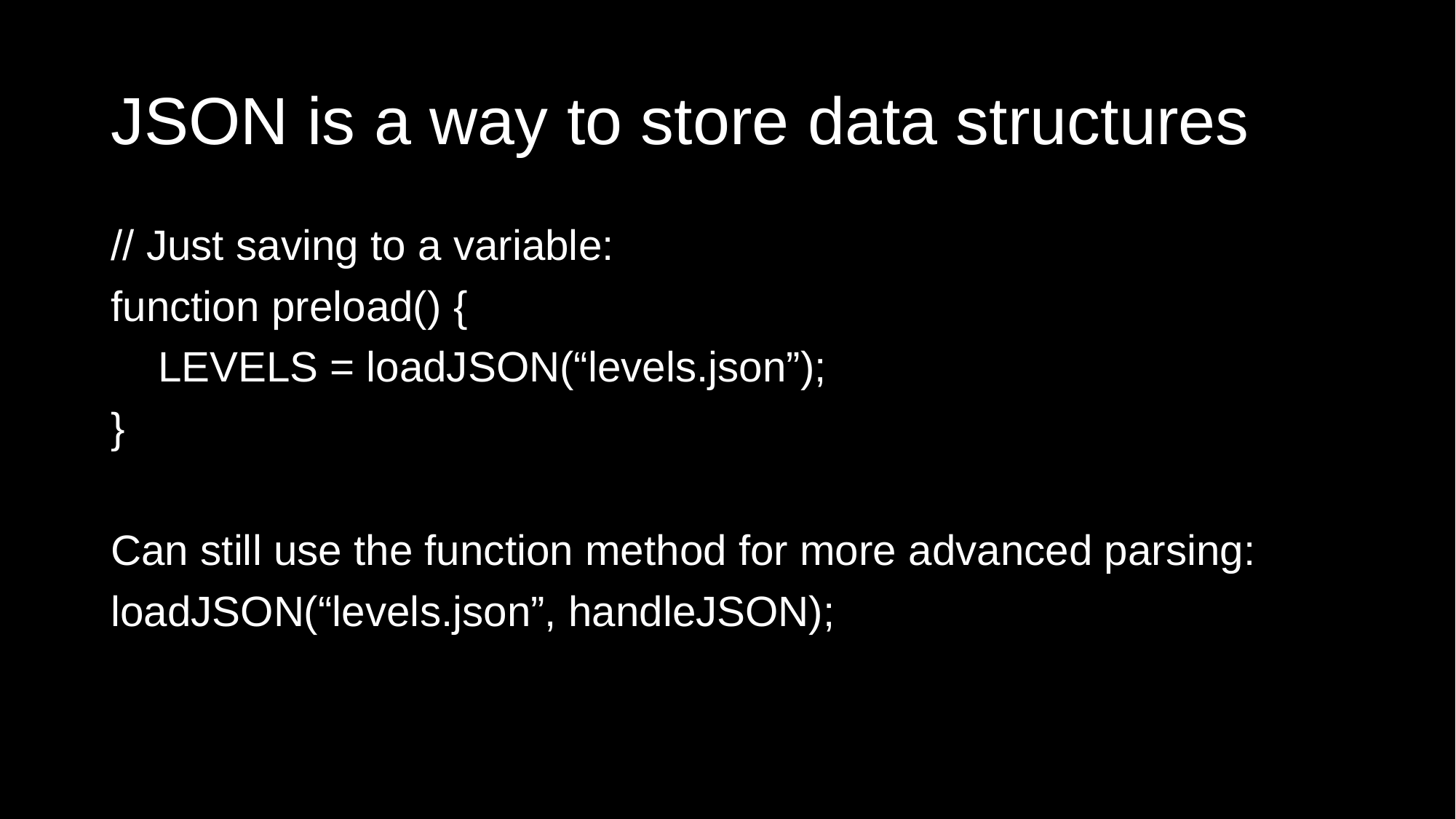

# JSON is a way to store data structures
// Just saving to a variable:
function preload() {
    LEVELS = loadJSON(“levels.json”);
}

Can still use the function method for more advanced parsing:
loadJSON(“levels.json”, handleJSON);